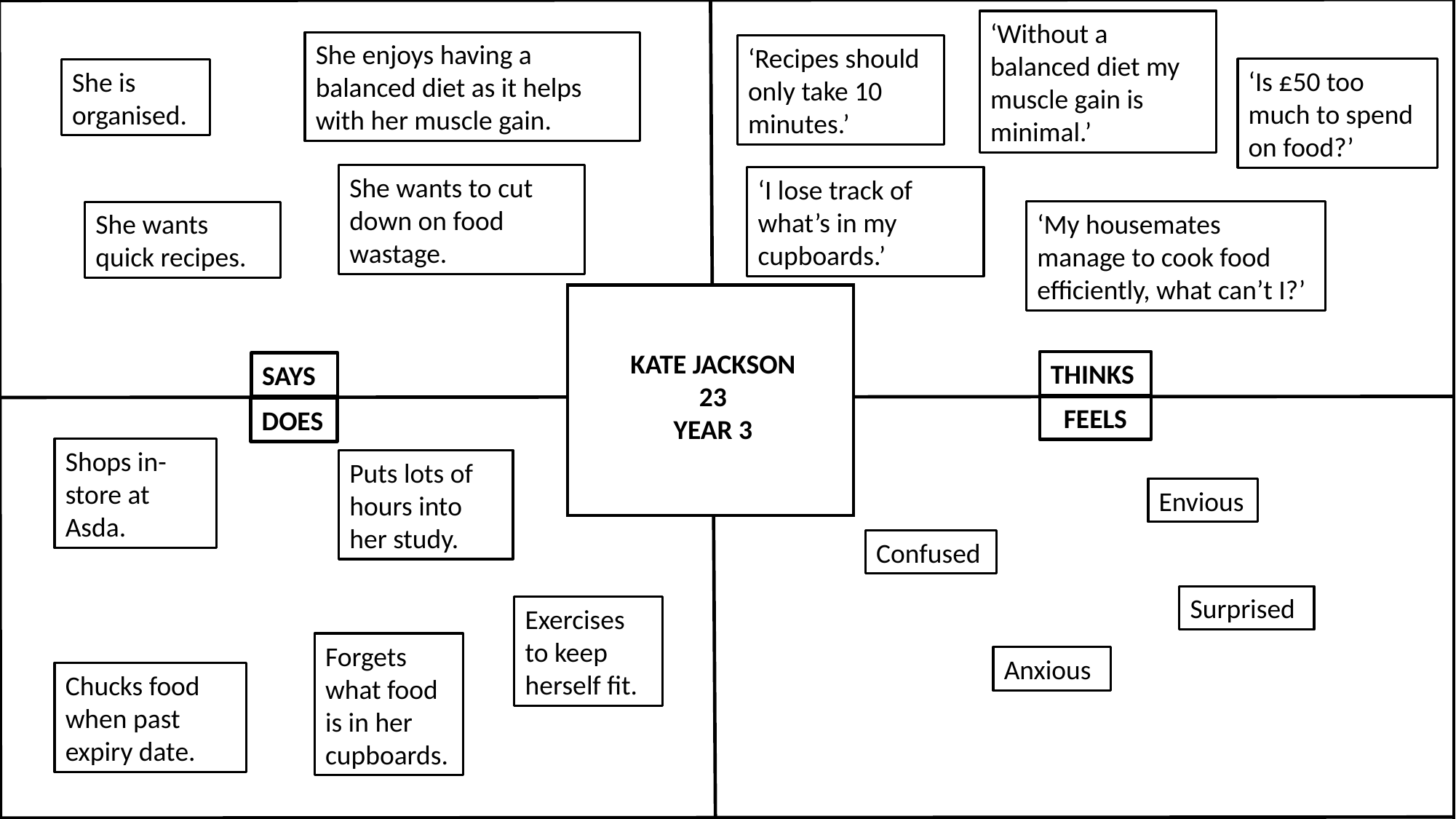

‘Without a balanced diet my muscle gain is minimal.’
She enjoys having a balanced diet as it helps with her muscle gain.
‘Recipes should only take 10 minutes.’
‘Is £50 too much to spend on food?’
She is organised.
She wants to cut down on food wastage.
‘I lose track of what’s in my cupboards.’
‘My housemates manage to cook food efficiently, what can’t I?’
She wants quick recipes.

KATE JACKSON
23
YEAR 3
THINKS
SAYS
FEELS
DOES
Shops in-store at Asda.
Puts lots of hours into her study.
Envious
Confused
Surprised
Exercises to keep herself fit.
Forgets what food is in her cupboards.
Anxious
Chucks food when past expiry date.